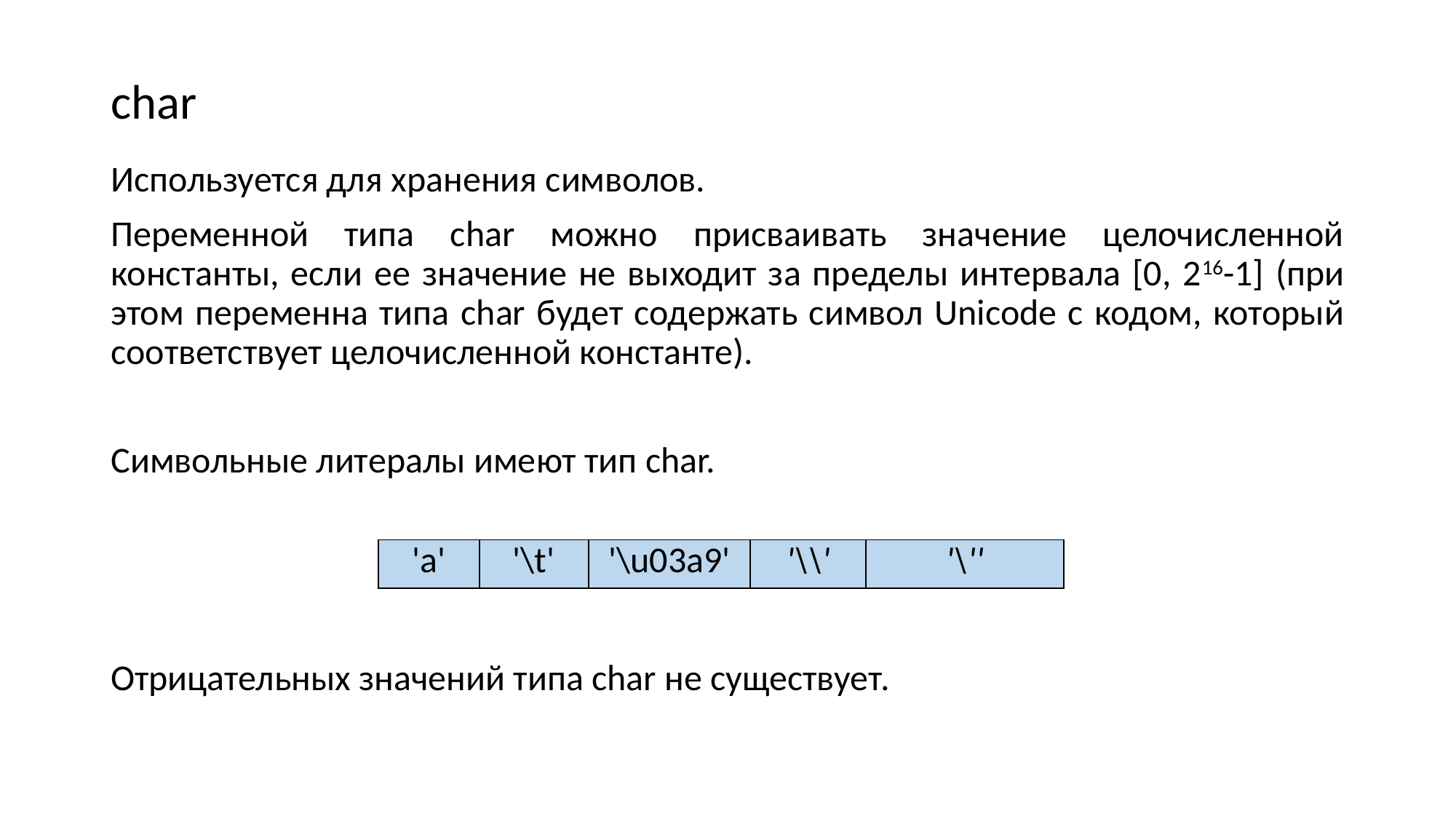

# char
Используется для хранения символов.
Переменной типа char можно присваивать значение целочисленной константы, если ее значение не выходит за пределы интервала [0, 216-1] (при этом переменна типа char будет содержать символ Unicode с кодом, который соответствует целочисленной константе).

Символьные литералы имеют тип char.

Отрицательных значений типа char не существует.

| 'a' | '\t' | '\u03a9' | '\\' | '\'' |
| --- | --- | --- | --- | --- |